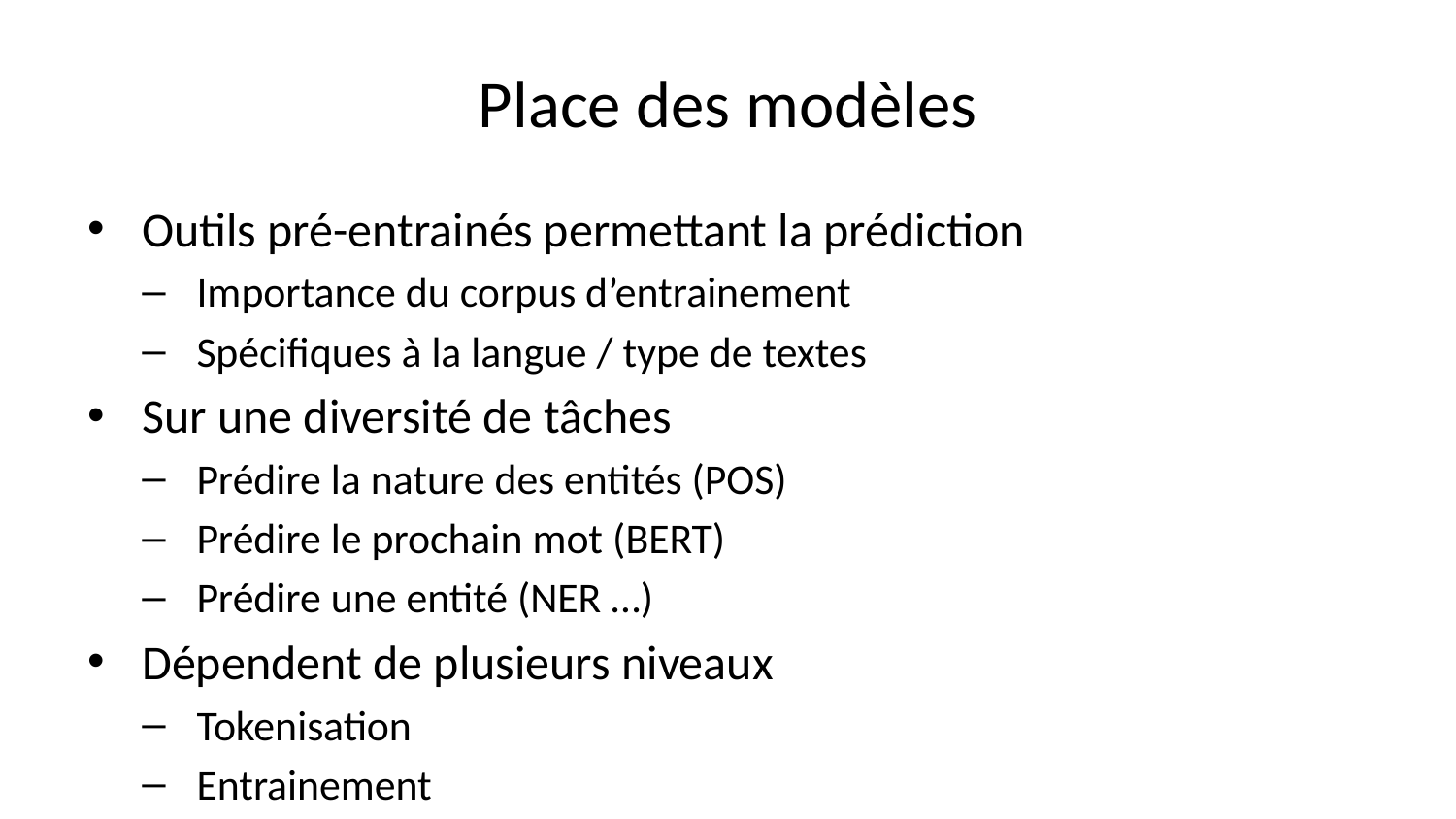

# Place des modèles
Outils pré-entrainés permettant la prédiction
Importance du corpus d’entrainement
Spécifiques à la langue / type de textes
Sur une diversité de tâches
Prédire la nature des entités (POS)
Prédire le prochain mot (BERT)
Prédire une entité (NER …)
Dépendent de plusieurs niveaux
Tokenisation
Entrainement